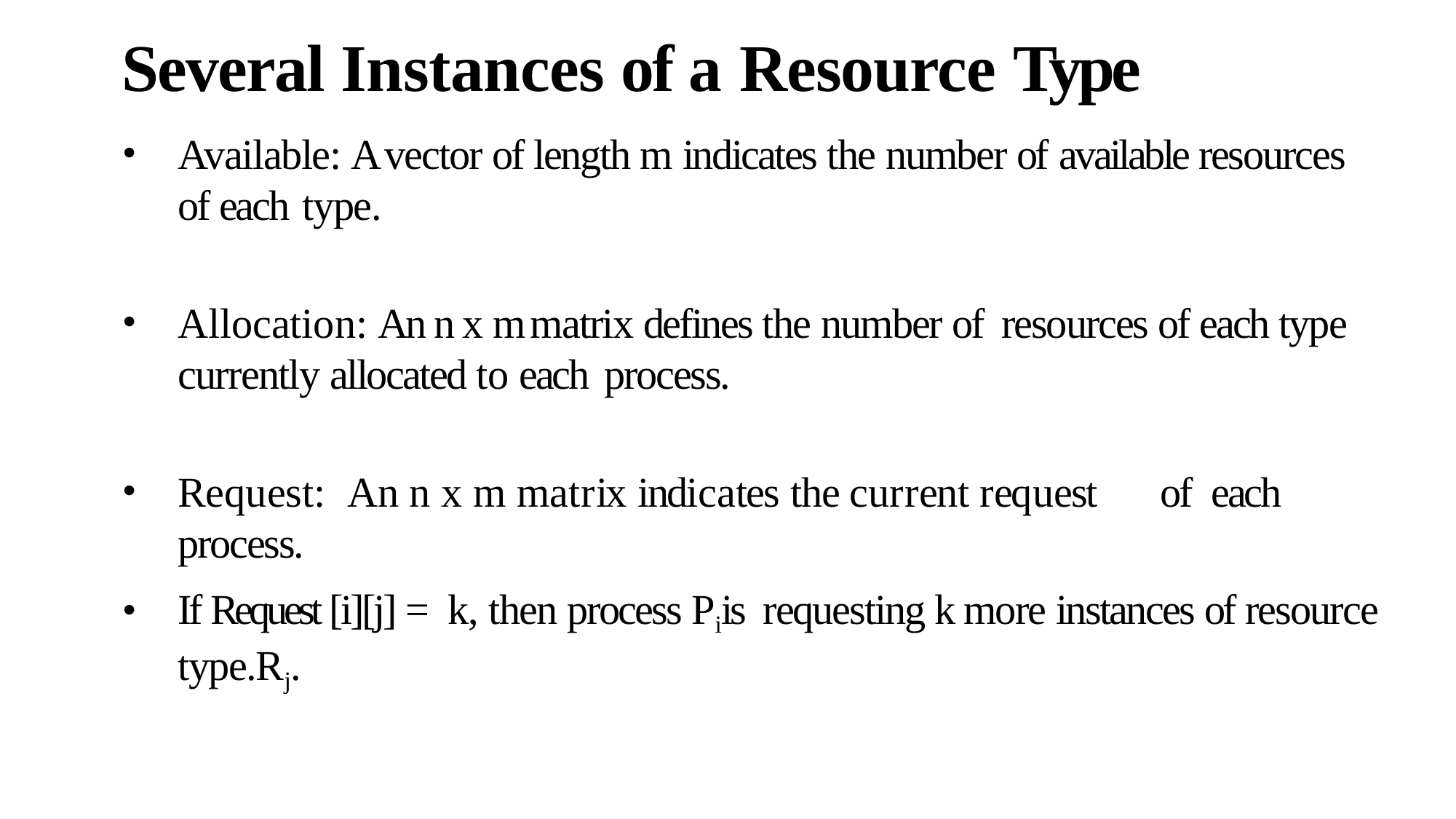

# Several Instances of a Resource Type
Available: A vector of length m  indicates the number o  f    available resources of each type.

Allocation: An n x m matrix defines the number of  resources of each type currently allocated to each process.

Request:  An n x m matrix indicates the current request	of  each process.
If Request [i][j] = k, then process Pi is  requesting k more instances of resource type.Rj.